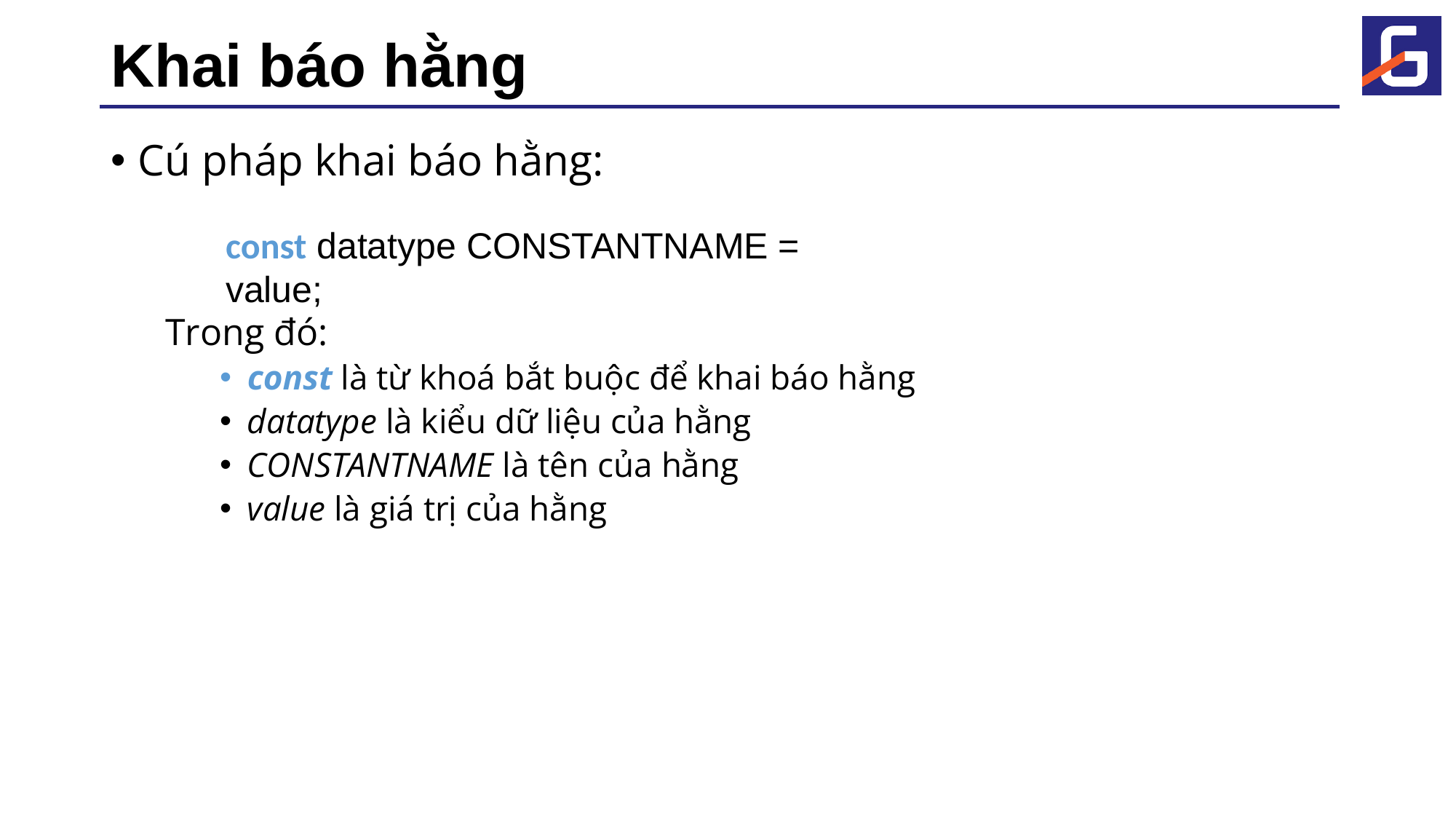

# Khai báo hằng
Cú pháp khai báo hằng:

Trong đó:
const là từ khoá bắt buộc để khai báo hằng
datatype là kiểu dữ liệu của hằng
CONSTANTNAME là tên của hằng
value là giá trị của hằng
const datatype CONSTANTNAME = value;